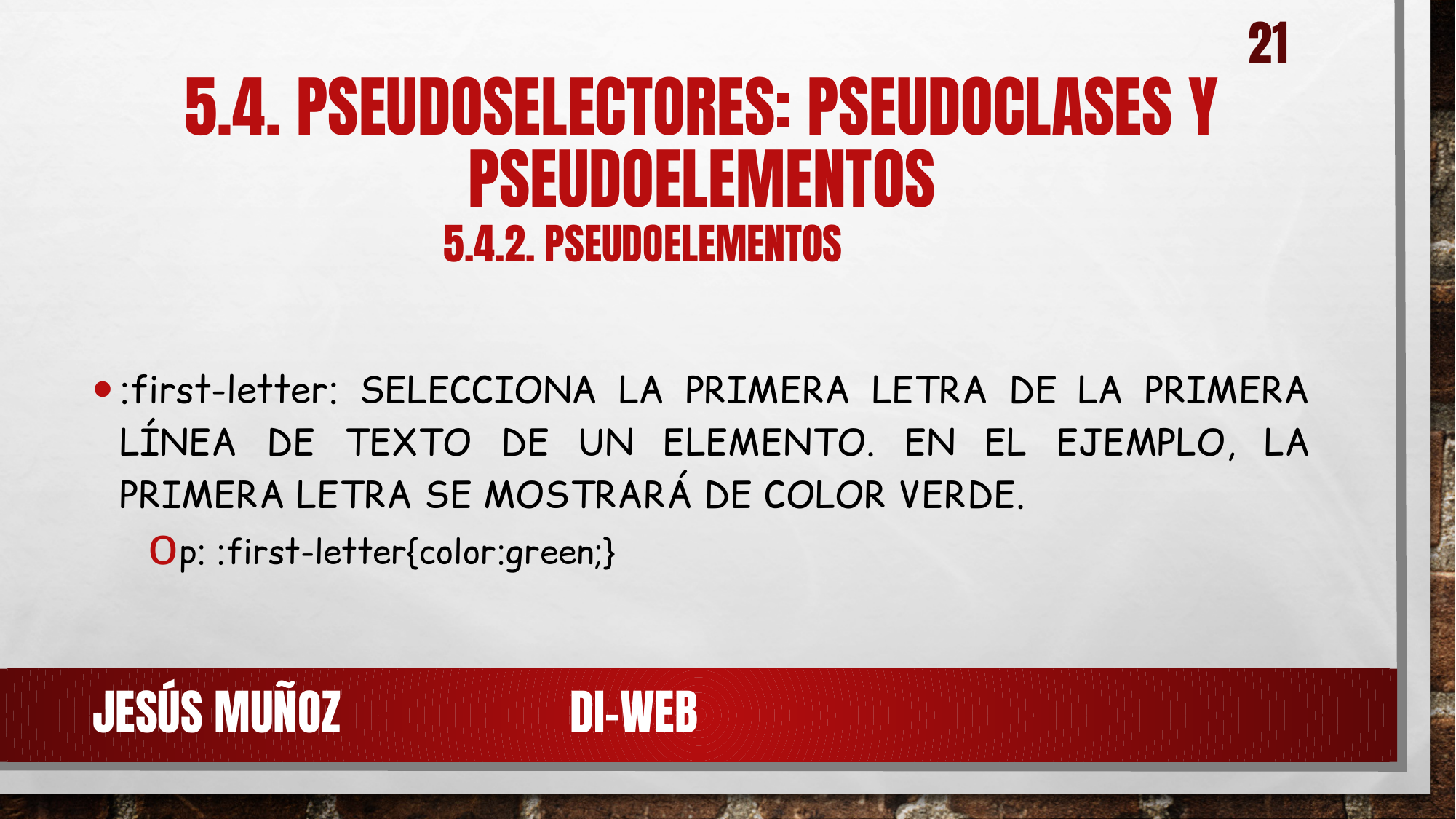

21
# 5.4. pseudoselectores: pseudoclases y pseudoelementos
5.4.2. pseudoelementos
:first-letter: SELECCIONA LA PRIMERA LETRA DE LA PRIMERA LÍNEA DE TEXTO DE UN ELEMENTO. EN EL EJEMPLO, LA PRIMERA LETRA SE MOSTRARÁ DE COLOR VERDE.
p: :first-letter{color:green;}
Jesús Muñoz                    DI-WEB